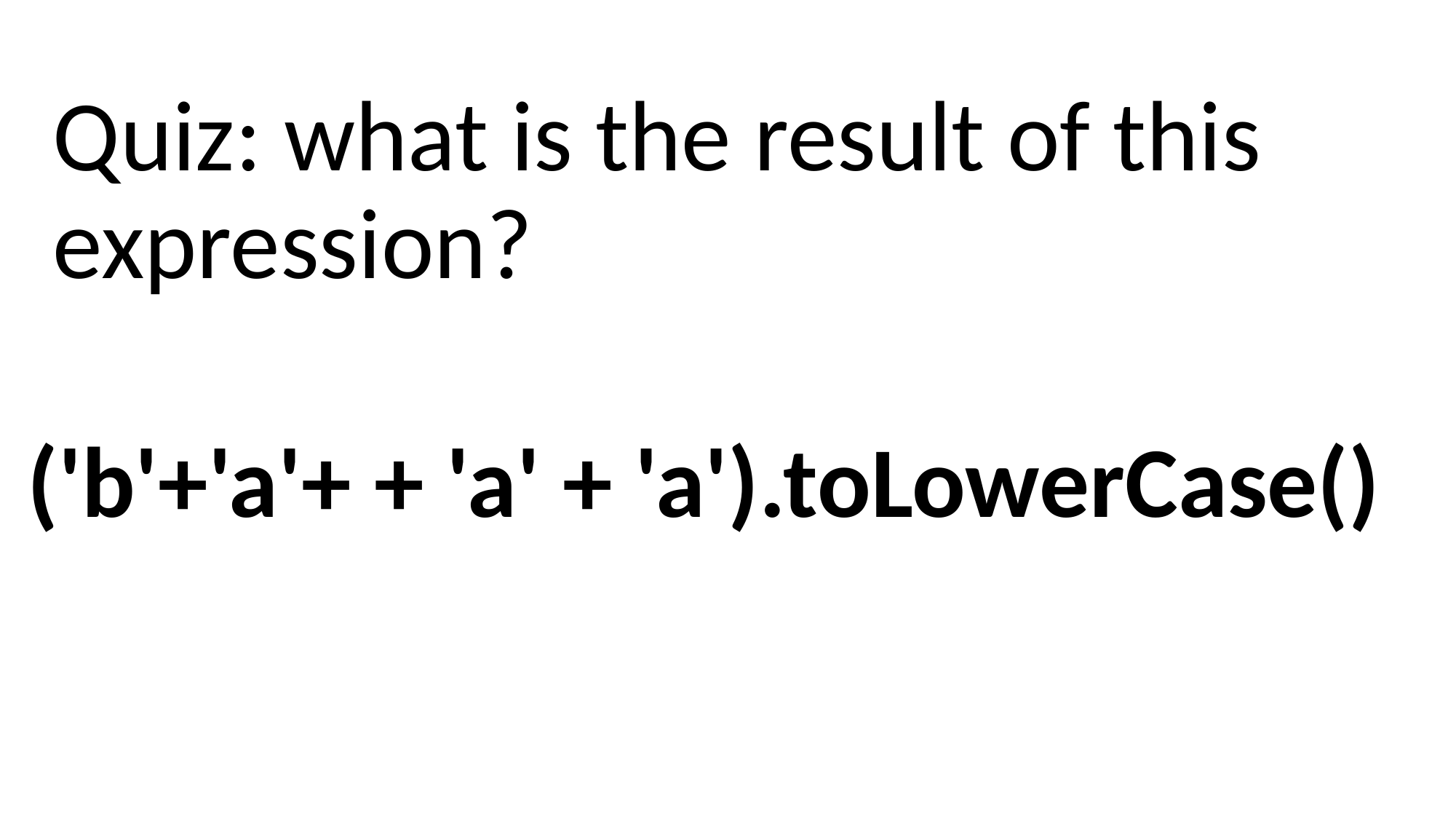

# Quiz: what is the result of this expression?
('b'+'a'+ + 'a' + 'a').toLowerCase()